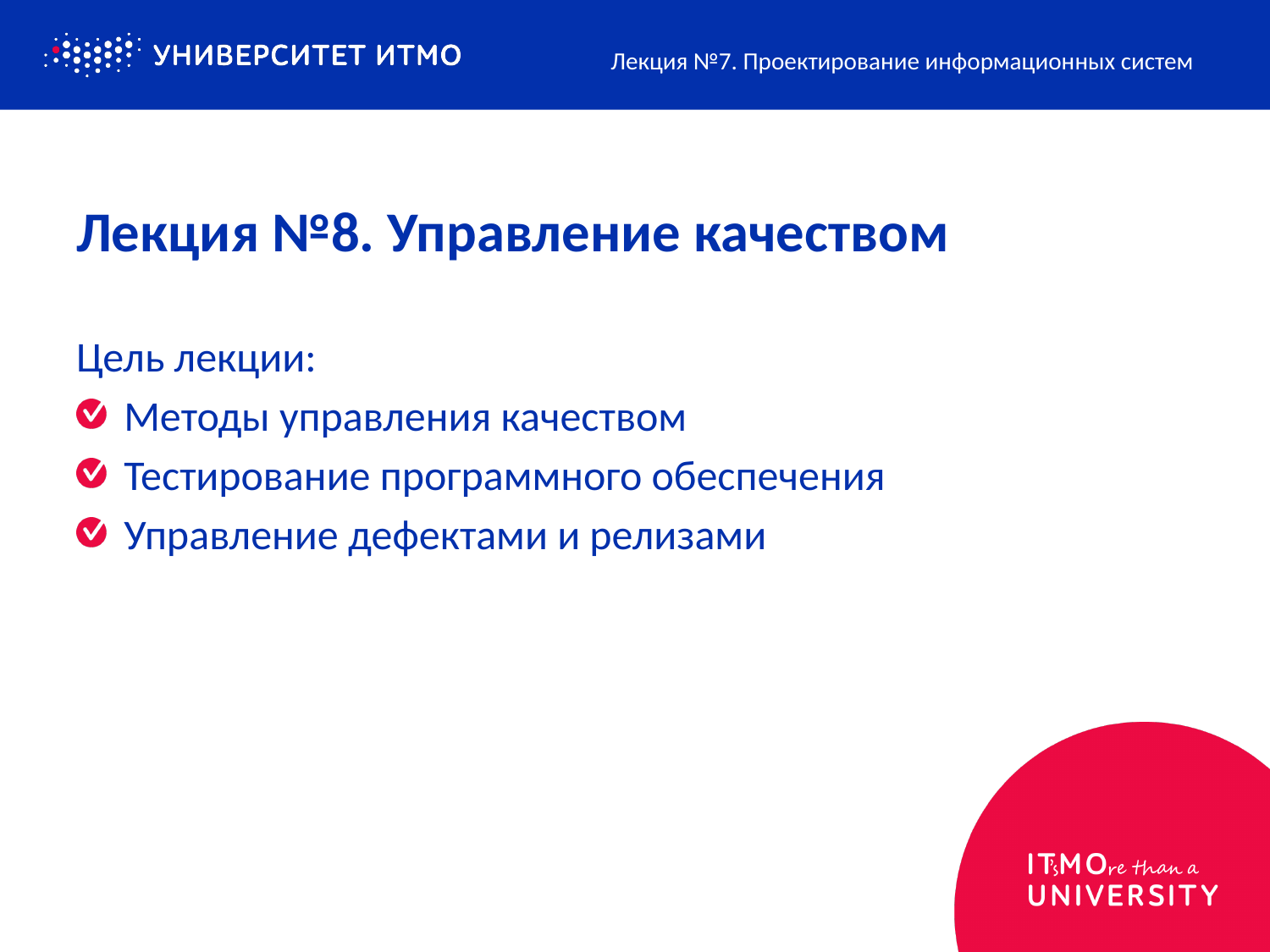

Лекция №7. Проектирование информационных систем
# Лекция №8. Управление качеством
Цель лекции:
Методы управления качеством
Тестирование программного обеспечения
Управление дефектами и релизами